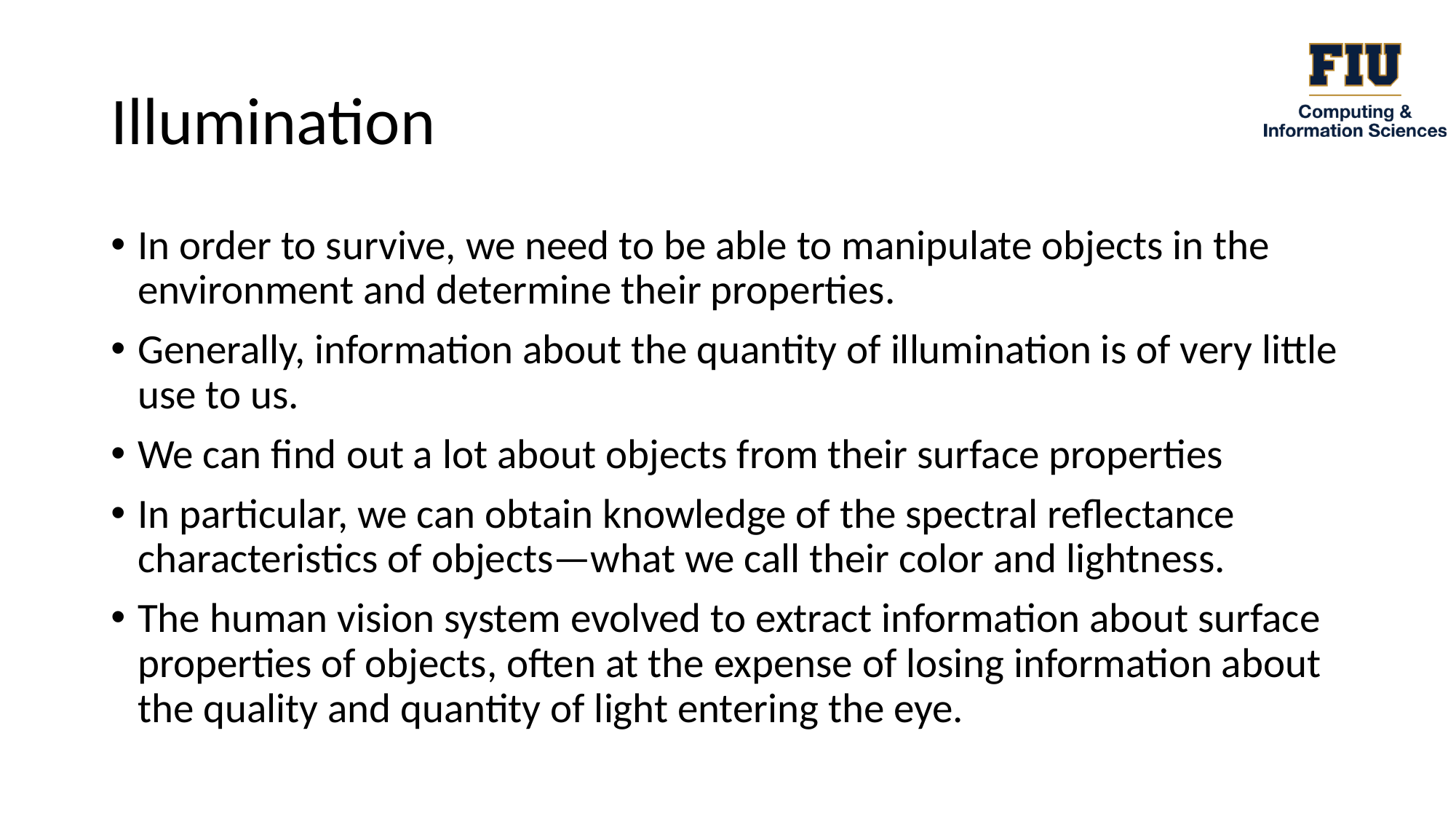

# Illumination
In order to survive, we need to be able to manipulate objects in the environment and determine their properties.
Generally, information about the quantity of illumination is of very little use to us.
We can find out a lot about objects from their surface properties
In particular, we can obtain knowledge of the spectral reflectance characteristics of objects—what we call their color and lightness.
The human vision system evolved to extract information about surface properties of objects, often at the expense of losing information about the quality and quantity of light entering the eye.